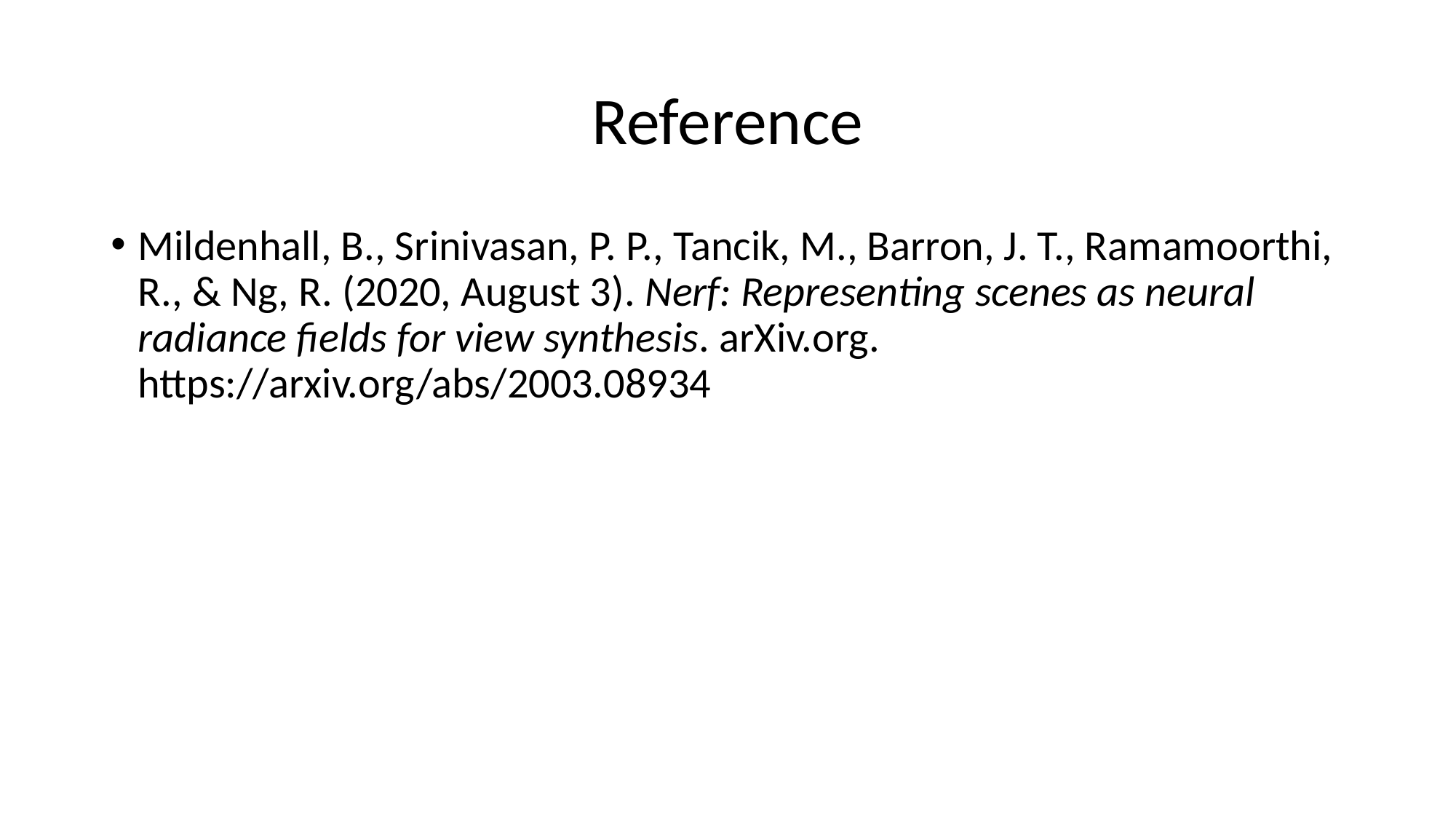

# Reference
Mildenhall, B., Srinivasan, P. P., Tancik, M., Barron, J. T., Ramamoorthi, R., & Ng, R. (2020, August 3). Nerf: Representing scenes as neural radiance fields for view synthesis. arXiv.org. https://arxiv.org/abs/2003.08934